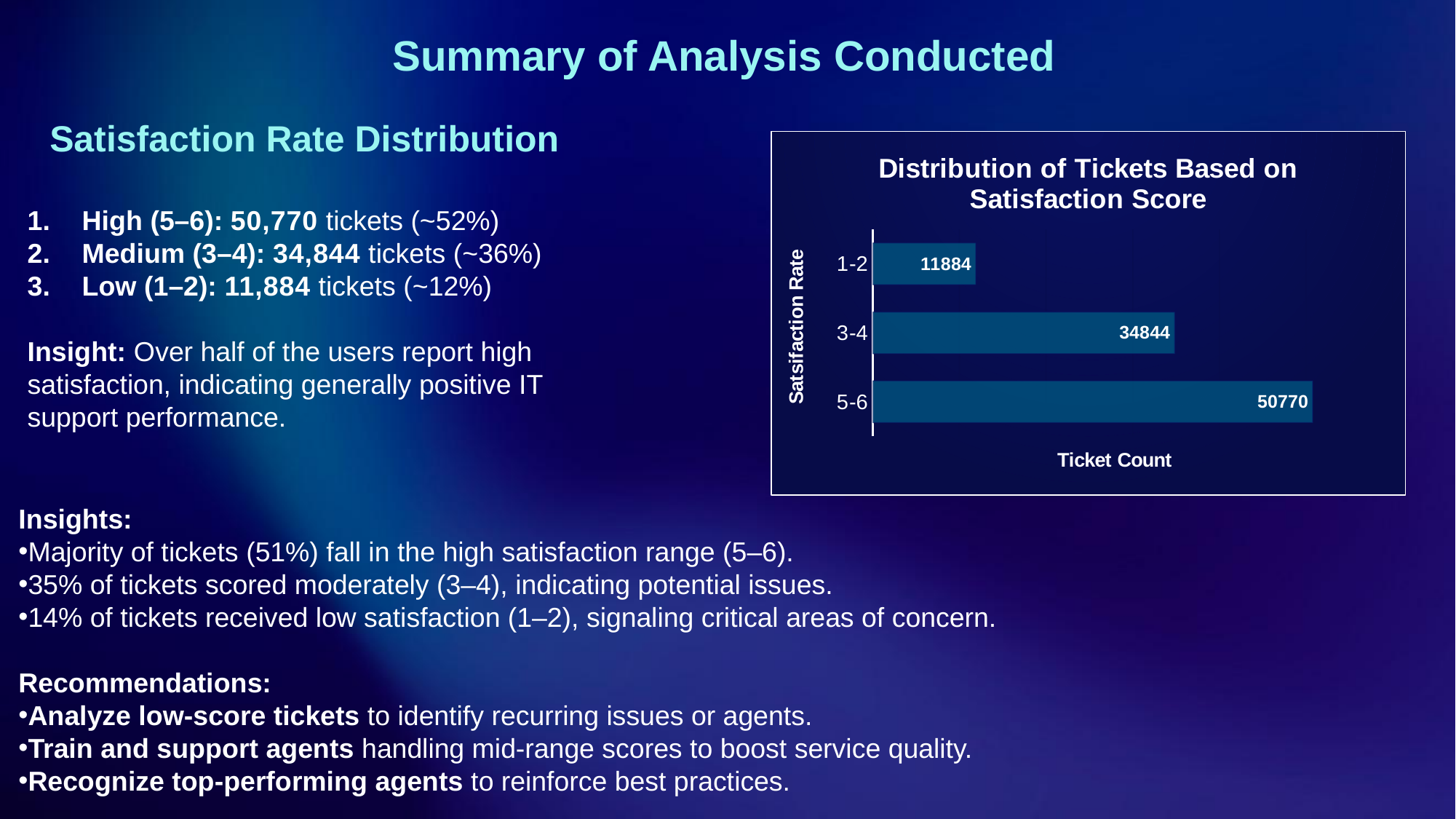

# Summary of Analysis Conducted
Satisfaction Rate Distribution

High (5–6): 50,770 tickets (~52%)
Medium (3–4): 34,844 tickets (~36%)
Low (1–2): 11,884 tickets (~12%)

Insight: Over half of the users report high satisfaction, indicating generally positive IT support performance.

### Chart: Distribution of Tickets Based on Satisfaction Score

| Category | Total |
|---|---|
| 5-6 | 50770.0 |
| 3-4 | 34844.0 |
| 1-2 | 11884.0 |
Insights:
Majority of tickets (51%) fall in the high satisfaction range (5–6).
35% of tickets scored moderately (3–4), indicating potential issues.
14% of tickets received low satisfaction (1–2), signaling critical areas of concern.

Recommendations:
Analyze low-score tickets to identify recurring issues or agents.
Train and support agents handling mid-range scores to boost service quality.
Recognize top-performing agents to reinforce best practices.